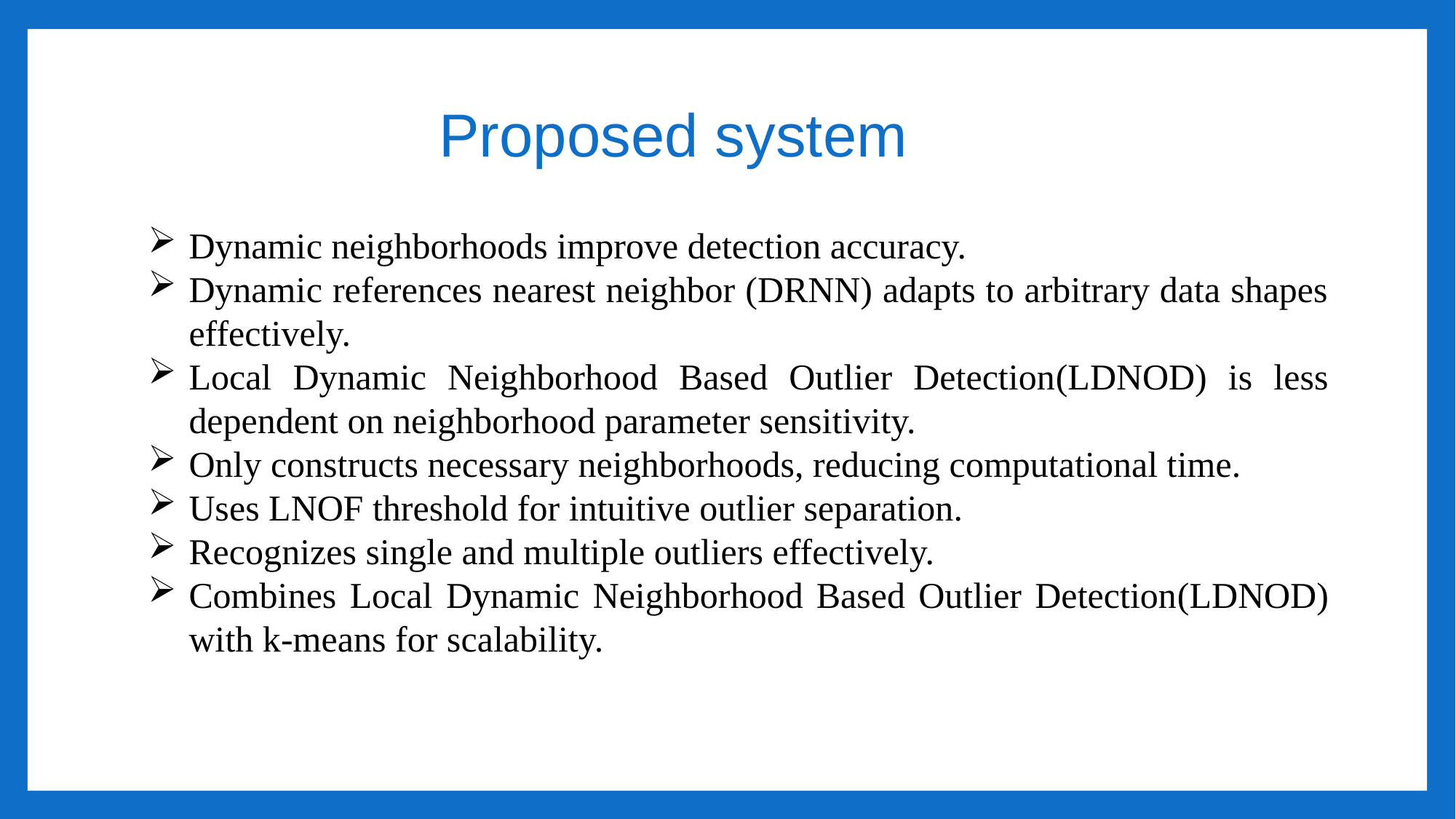

# Proposed system
Dynamic neighborhoods improve detection accuracy.
Dynamic references nearest neighbor (DRNN) adapts to arbitrary data shapes effectively.
Local Dynamic Neighborhood Based Outlier Detection(LDNOD) is less dependent on neighborhood parameter sensitivity.
Only constructs necessary neighborhoods, reducing computational time.
Uses LNOF threshold for intuitive outlier separation.
Recognizes single and multiple outliers effectively.
Combines Local Dynamic Neighborhood Based Outlier Detection(LDNOD) with k-means for scalability.